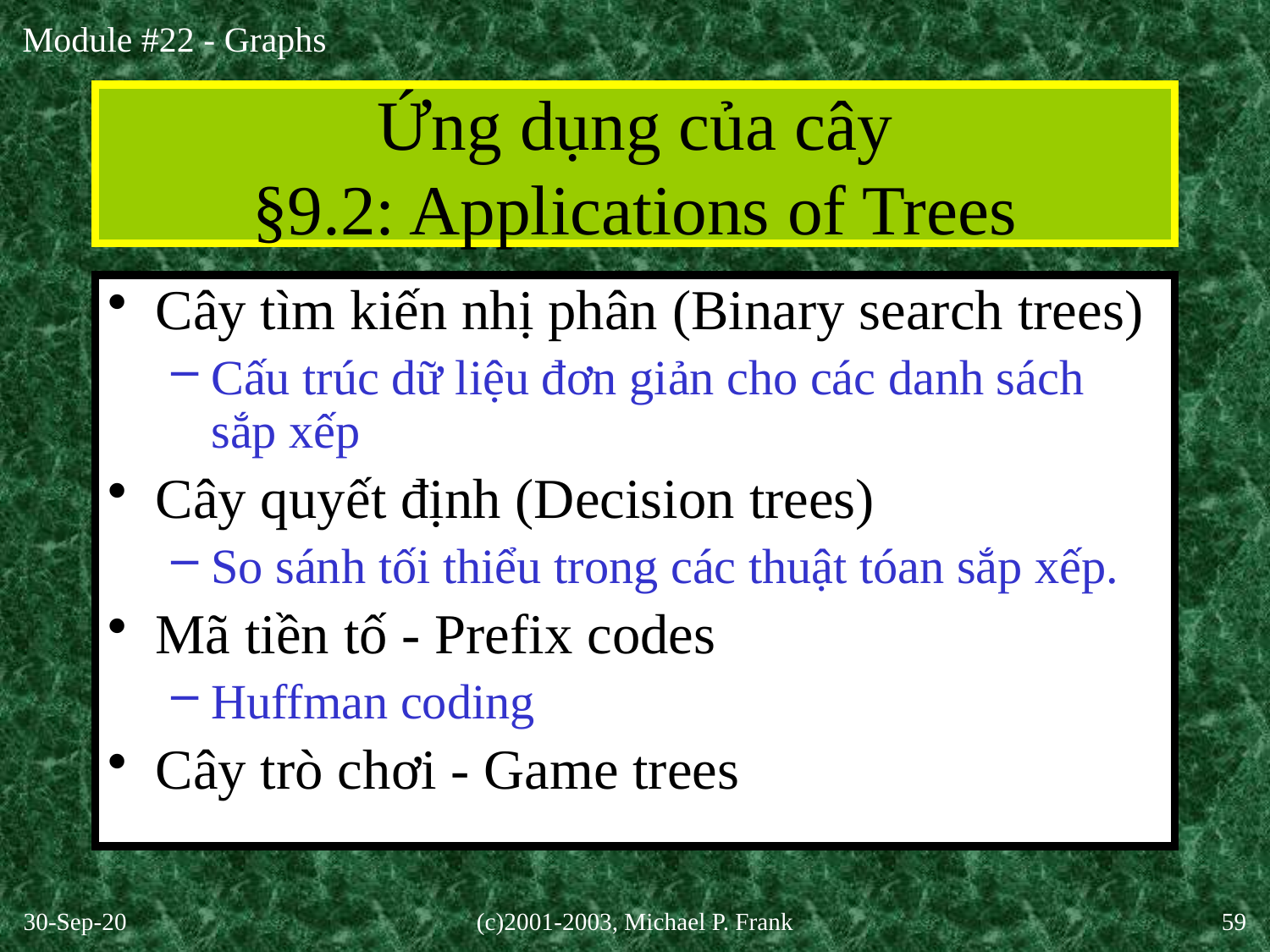

# Ứng dụng của cây §9.2: Applications of Trees
Cây tìm kiến nhị phân (Binary search trees)
Cấu trúc dữ liệu đơn giản cho các danh sách sắp xếp
Cây quyết định (Decision trees)
So sánh tối thiểu trong các thuật tóan sắp xếp.
Mã tiền tố - Prefix codes
Huffman coding
Cây trò chơi - Game trees
30-Sep-20
(c)2001-2003, Michael P. Frank
59